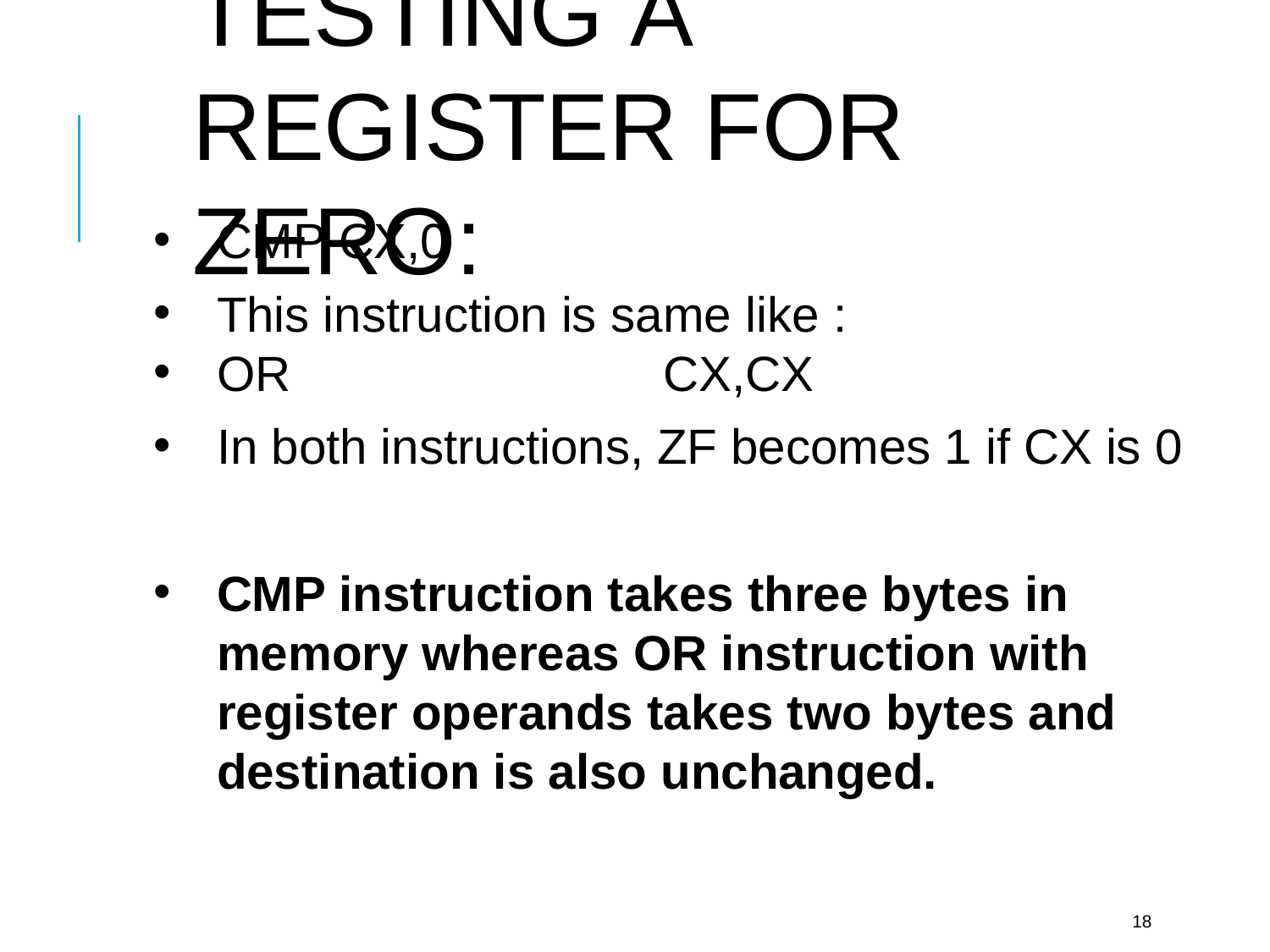

# testing a register FOr ZerO:
CMP CX,0
This instruction is same like :
OR	CX,CX
In both instructions, ZF becomes 1 if CX is 0

CMP instruction takes three bytes in memory whereas OR instruction with register operands takes two bytes and destination is also unchanged.
18